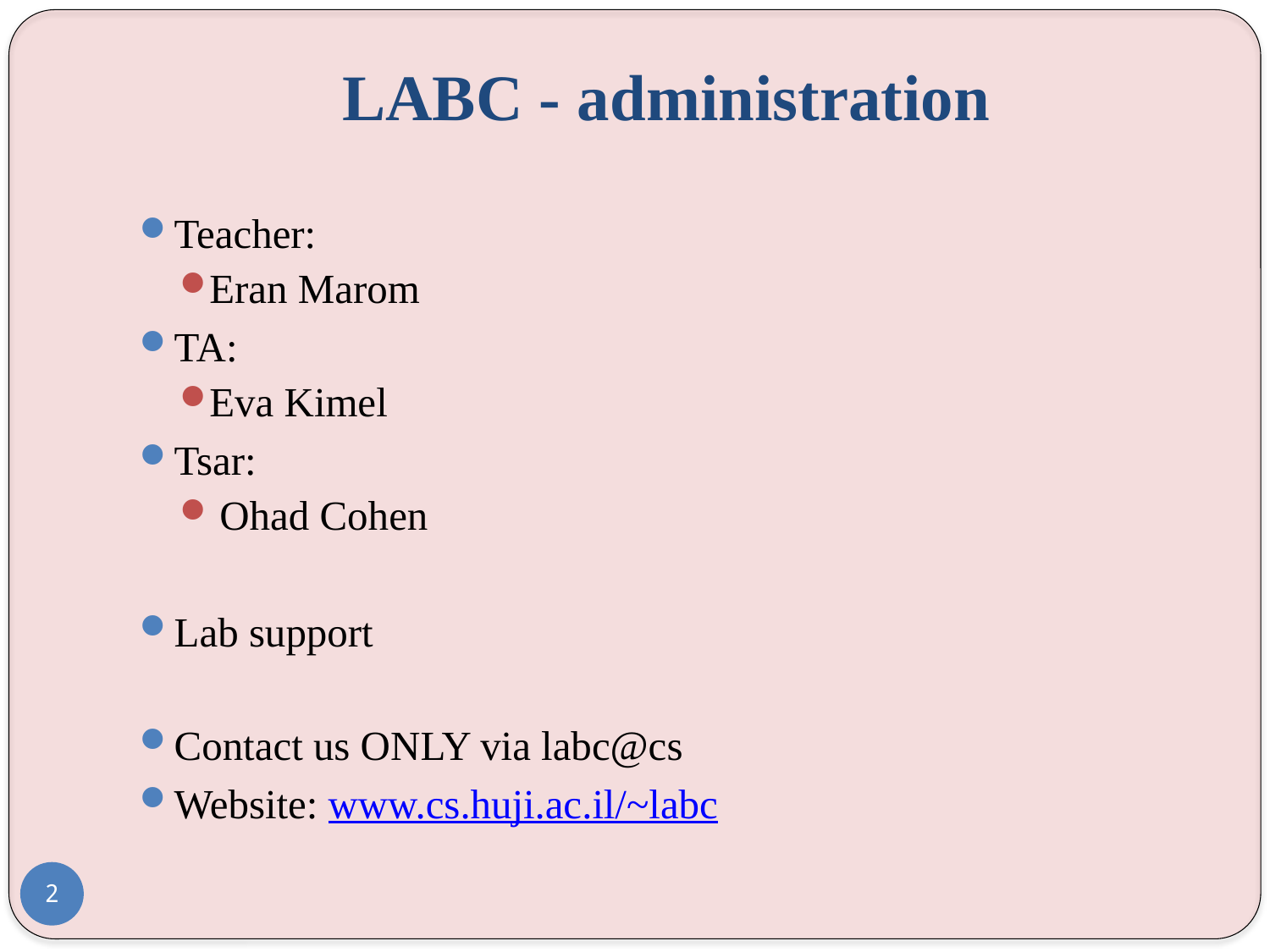

# LABC - administration
Teacher:
Eran Marom
TA:
Eva Kimel
Tsar:
 Ohad Cohen

Lab support

Contact us ONLY via labc@cs
Website: www.cs.huji.ac.il/~labc

2